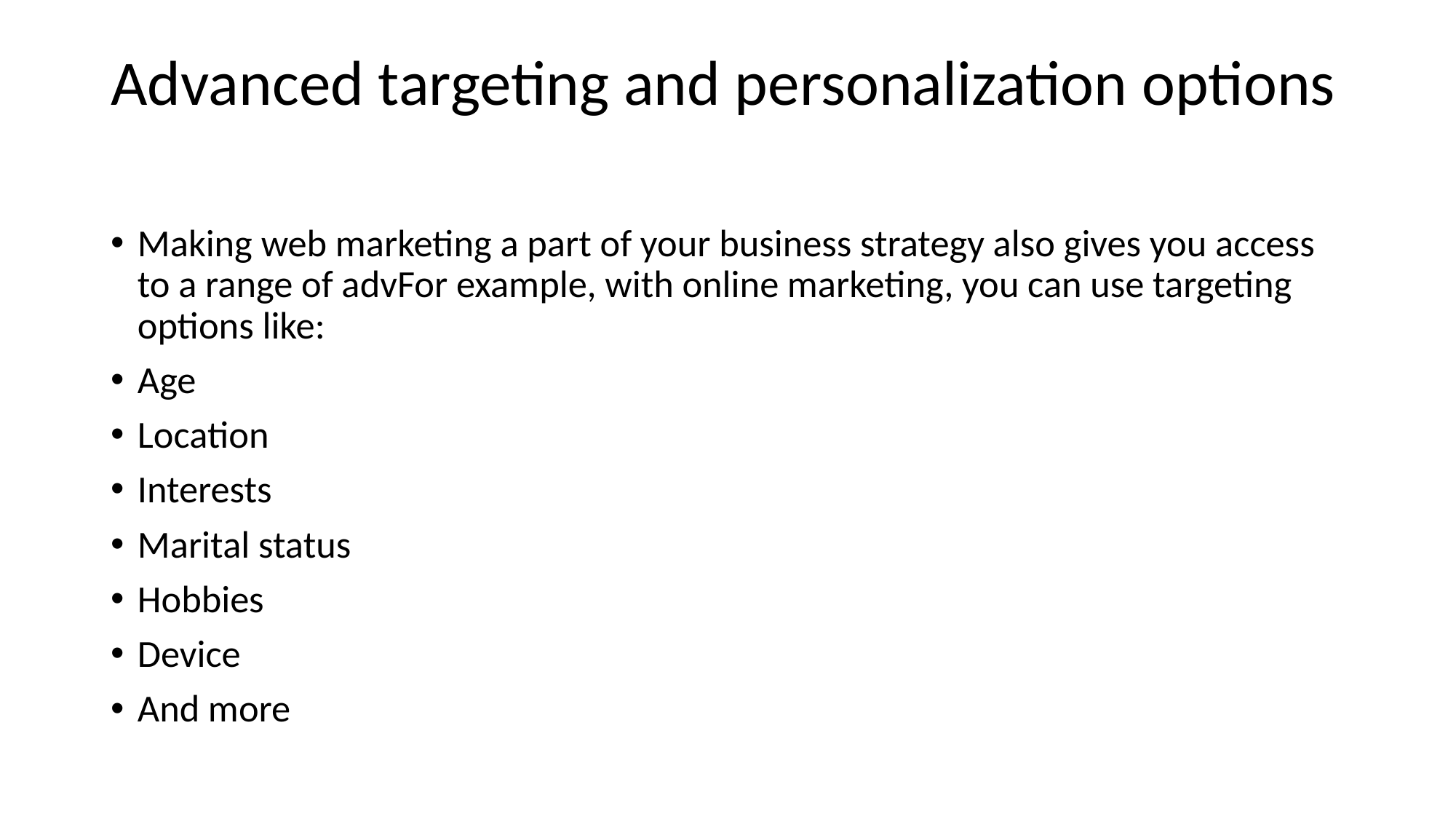

# Advanced targeting and personalization options
Making web marketing a part of your business strategy also gives you access to a range of advFor example, with online marketing, you can use targeting options like:
Age
Location
Interests
Marital status
Hobbies
Device
And more